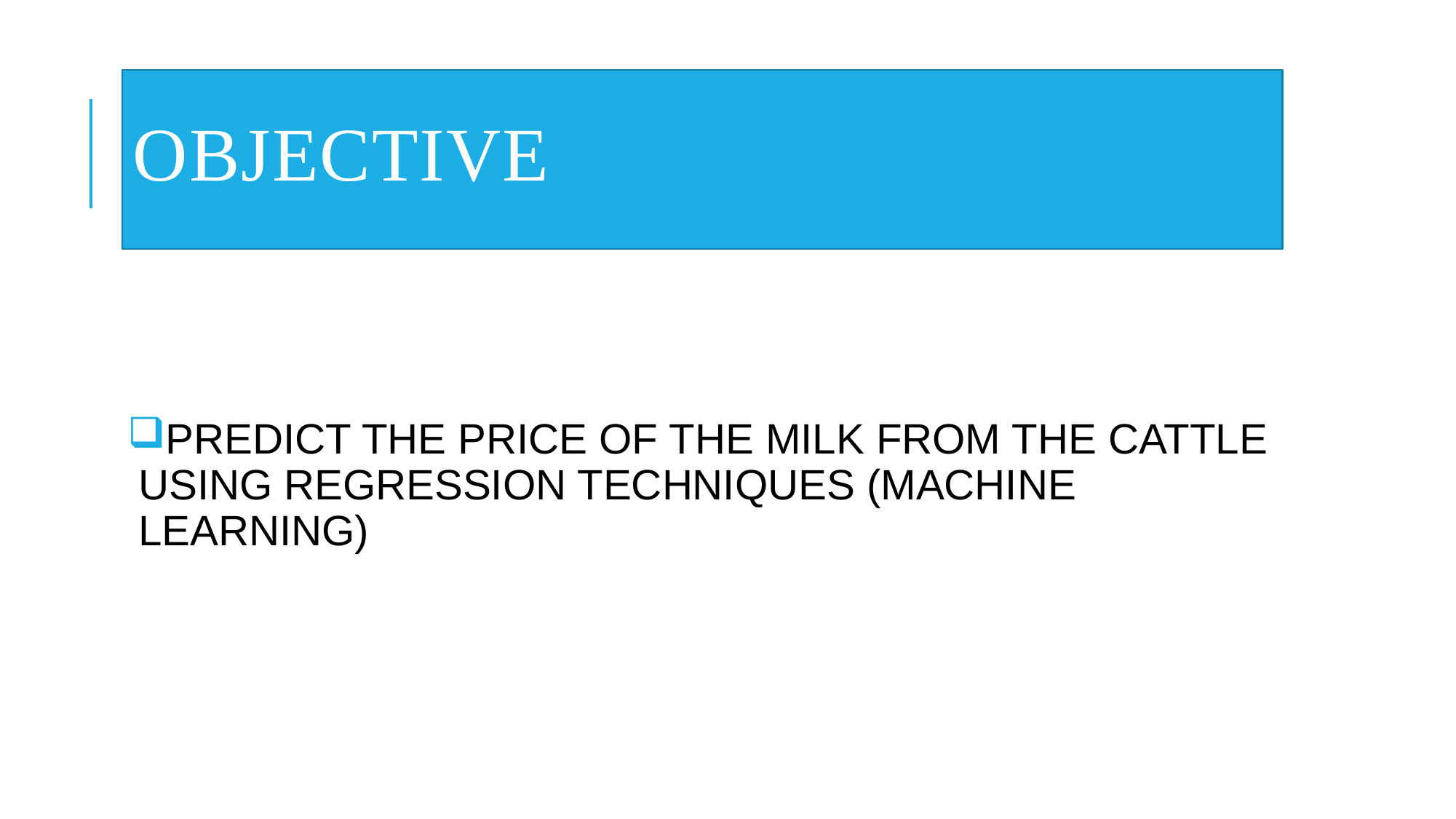

# OBJECTIVE

PREDICT THE PRICE OF THE MILK FROM THE CATTLE USING REGRESSION TECHNIQUES (MACHINE LEARNING)